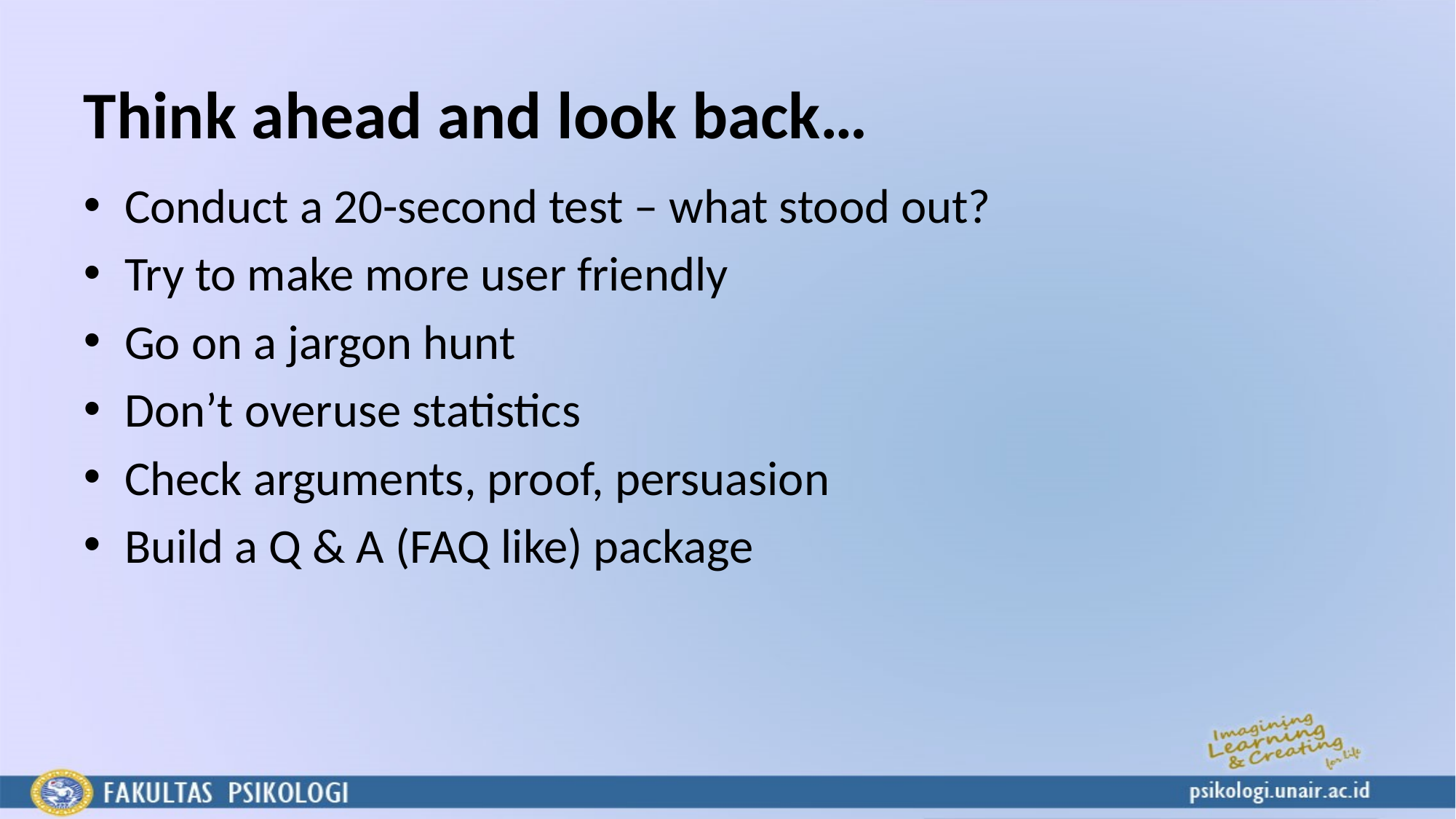

# Think ahead and look back…
Conduct a 20-second test – what stood out?
Try to make more user friendly
Go on a jargon hunt
Don’t overuse statistics
Check arguments, proof, persuasion
Build a Q & A (FAQ like) package